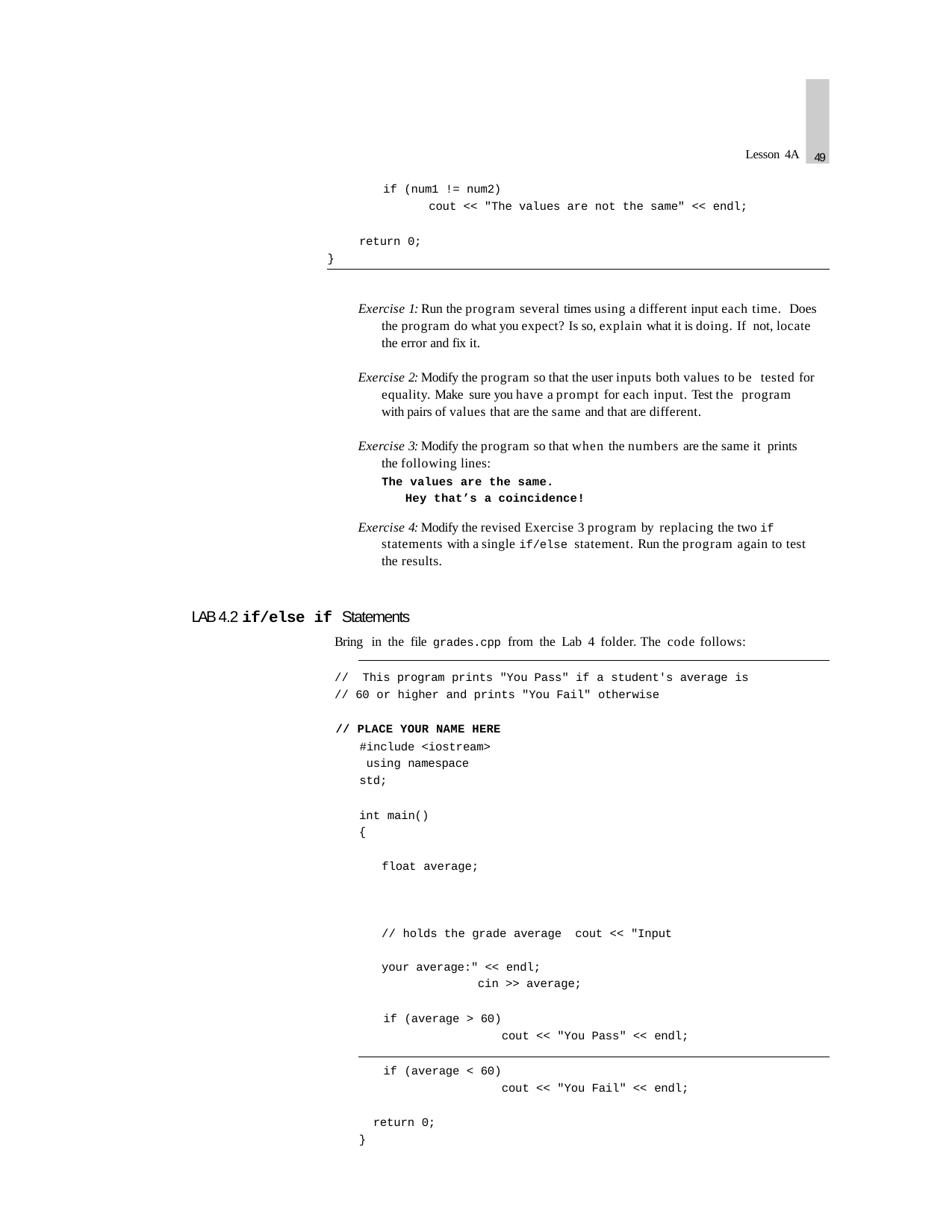

49
Lesson 4A
if (num1 != num2)
cout << "The values are not the same" << endl;

return 0;
}

Exercise 1: Run the program several times using a different input each time.  Does the program do what you expect? Is so, explain what it is doing. If  not, locate the error and fix it.

Exercise 2: Modify the program so that the user inputs both values to be  tested for equality. Make sure you have a prompt for each input. Test the  program with pairs of values that are the same and that are different.

Exercise 3: Modify the program so that when the numbers are the same it  prints the following lines:
The values are the same.  Hey that’s a coincidence!

Exercise 4: Modify the revised Exercise 3 program by replacing the two if  statements with a single if/else statement. Run the program again to test  the results.

LAB 4.2 if/else if Statements
Bring   in  the  file  grades.cpp from  the  Lab  4  folder. The  code follows:

//  This program prints "You Pass" if a student's average is
// 60 or higher and prints "You Fail" otherwise

// PLACE YOUR NAME HERE
#include <iostream>  using namespace std;

int main()
{
float average;	// holds the grade average  cout << "Input your average:" << endl;
cin >> average;

if (average > 60)
cout << "You Pass" << endl;

if (average < 60)
cout << "You Fail" << endl;

return 0;
}